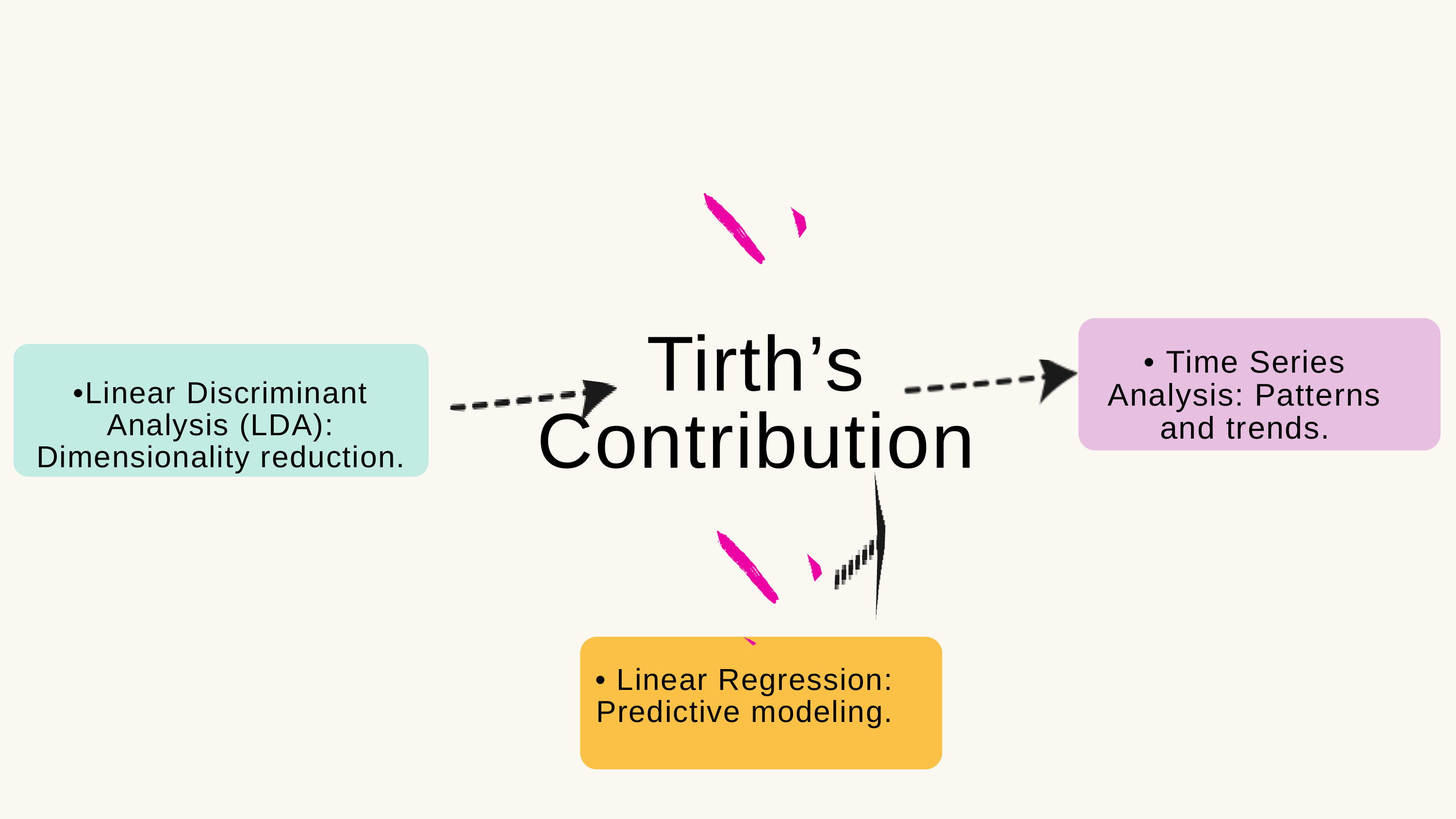

Tirth’s Contribution

• Time Series Analysis: Patterns and trends.

•Linear Discriminant Analysis (LDA): Dimensionality reduction.

• Linear Regression: Predictive modeling.